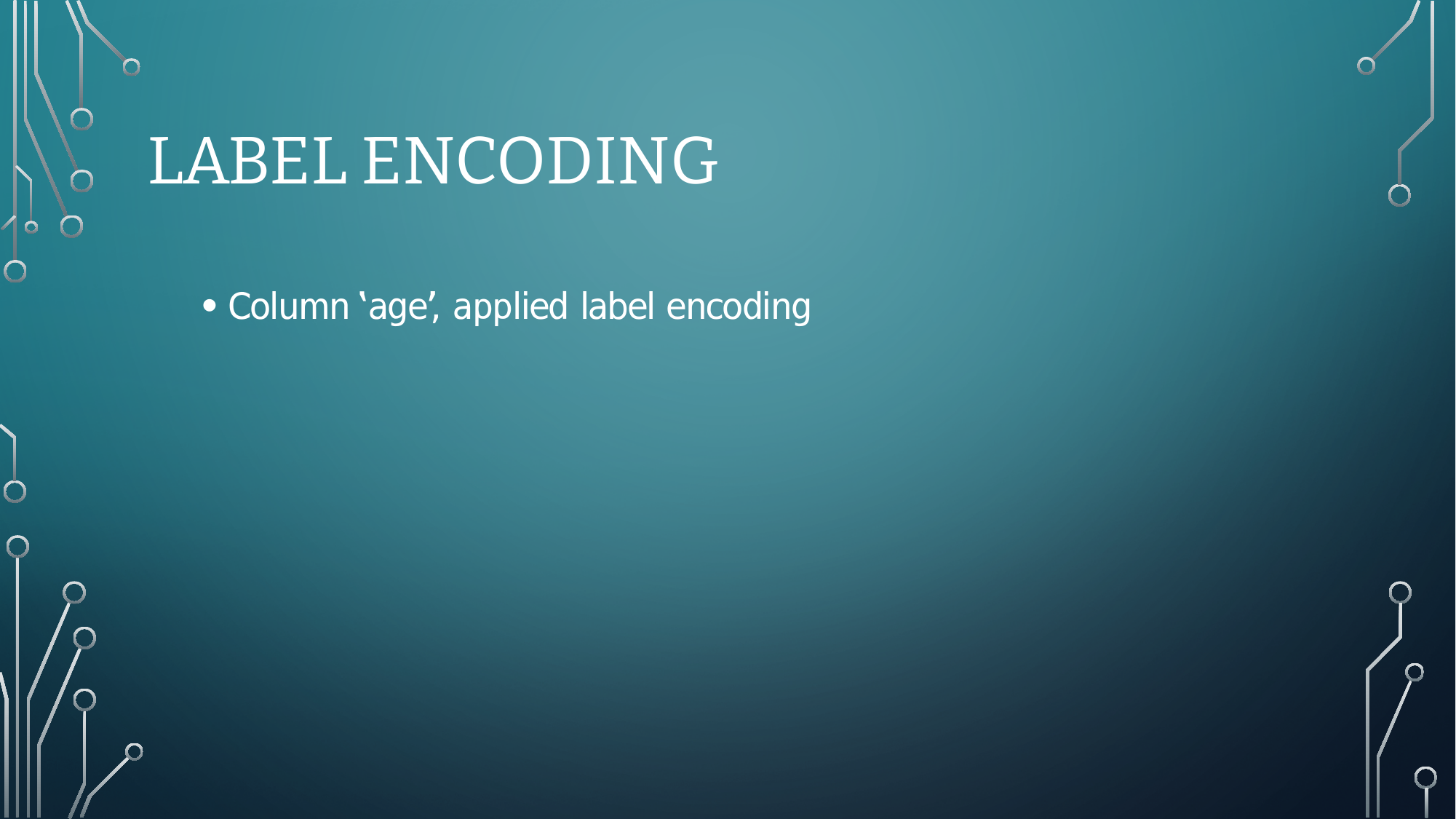

# Label Encoding
Column ‘age’, applied label encoding